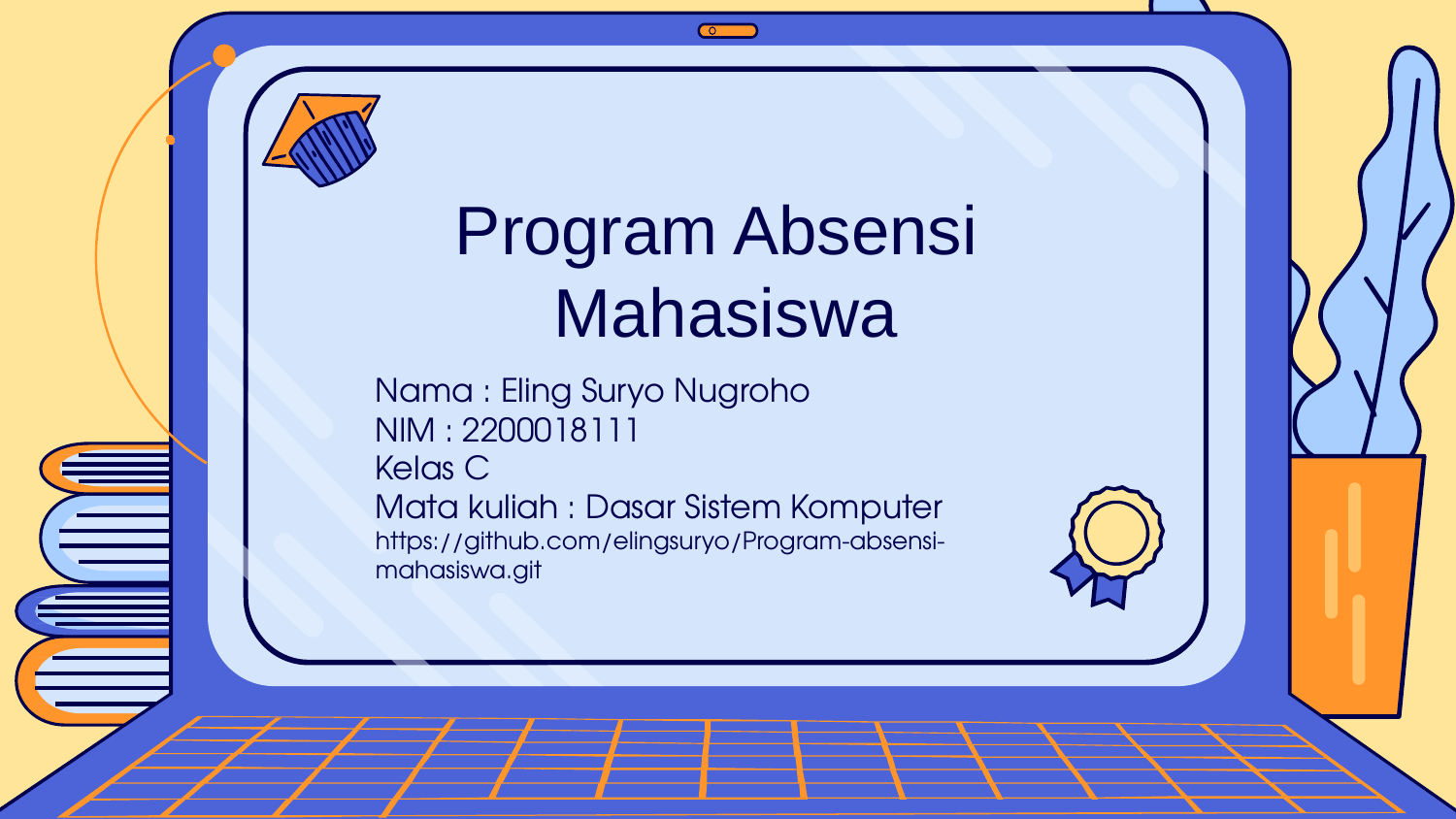

# Program Absensi Mahasiswa
Nama : Eling Suryo Nugroho
NIM : 2200018111
Kelas C
Mata kuliah : Dasar Sistem Komputer
https://github.com/elingsuryo/Program-absensi-mahasiswa.git